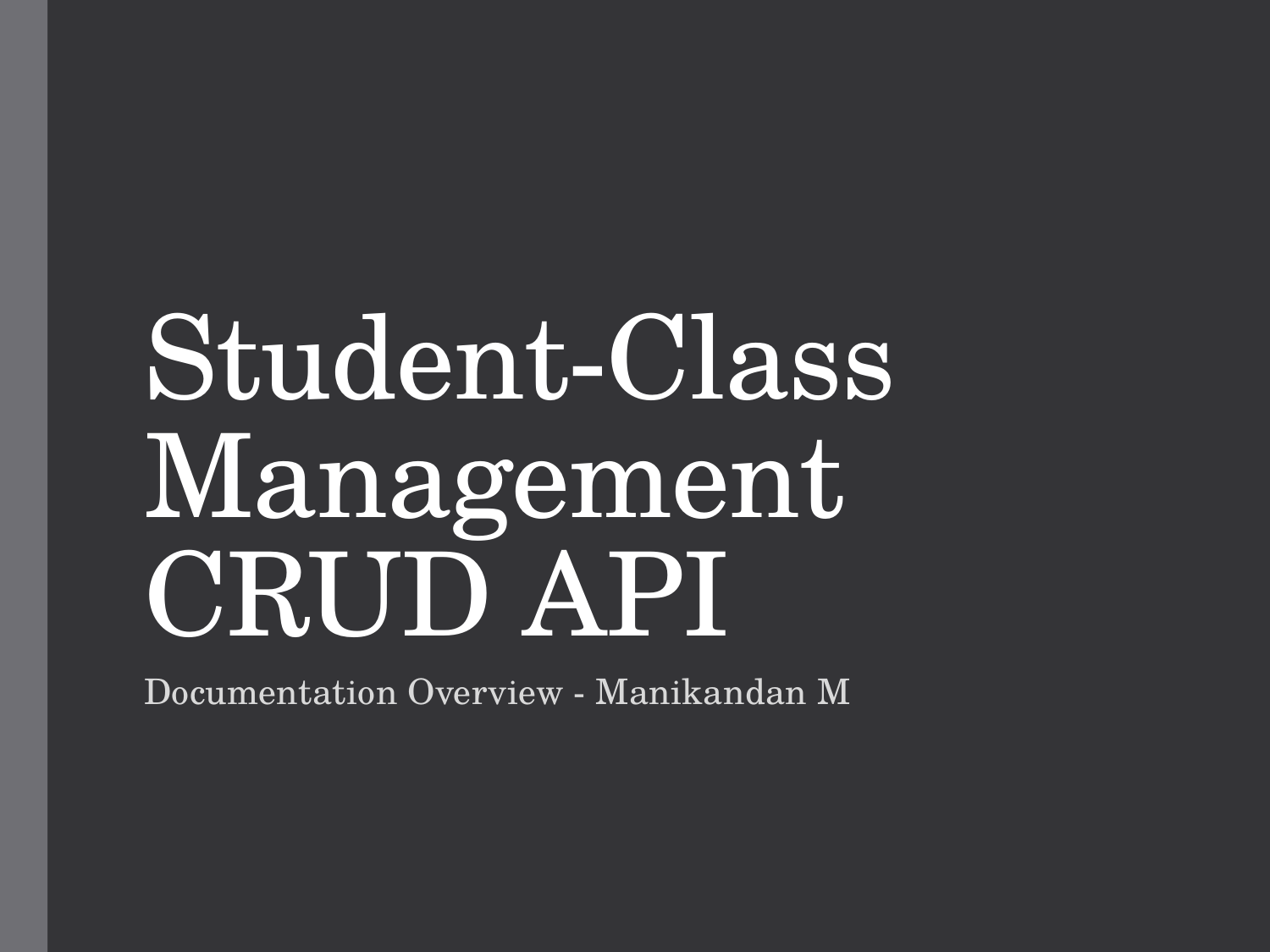

# Student-Class Management CRUD API
Documentation Overview - Manikandan M